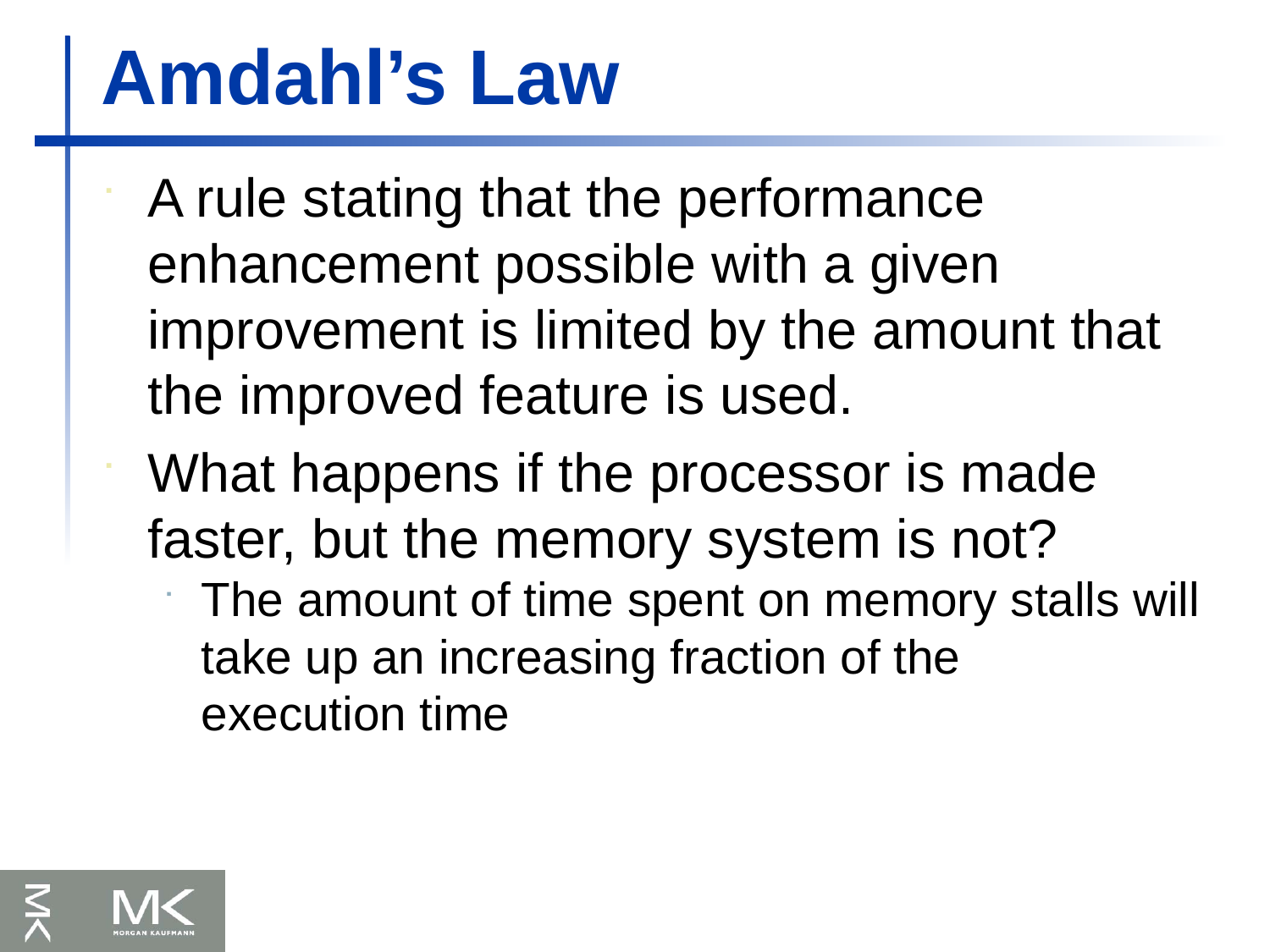

Amdahl’s Law
A rule stating that the performance enhancement possible with a given improvement is limited by the amount that the improved feature is used.
What happens if the processor is made faster, but the memory system is not?
The amount of time spent on memory stalls will take up an increasing fraction of the
execution time
38